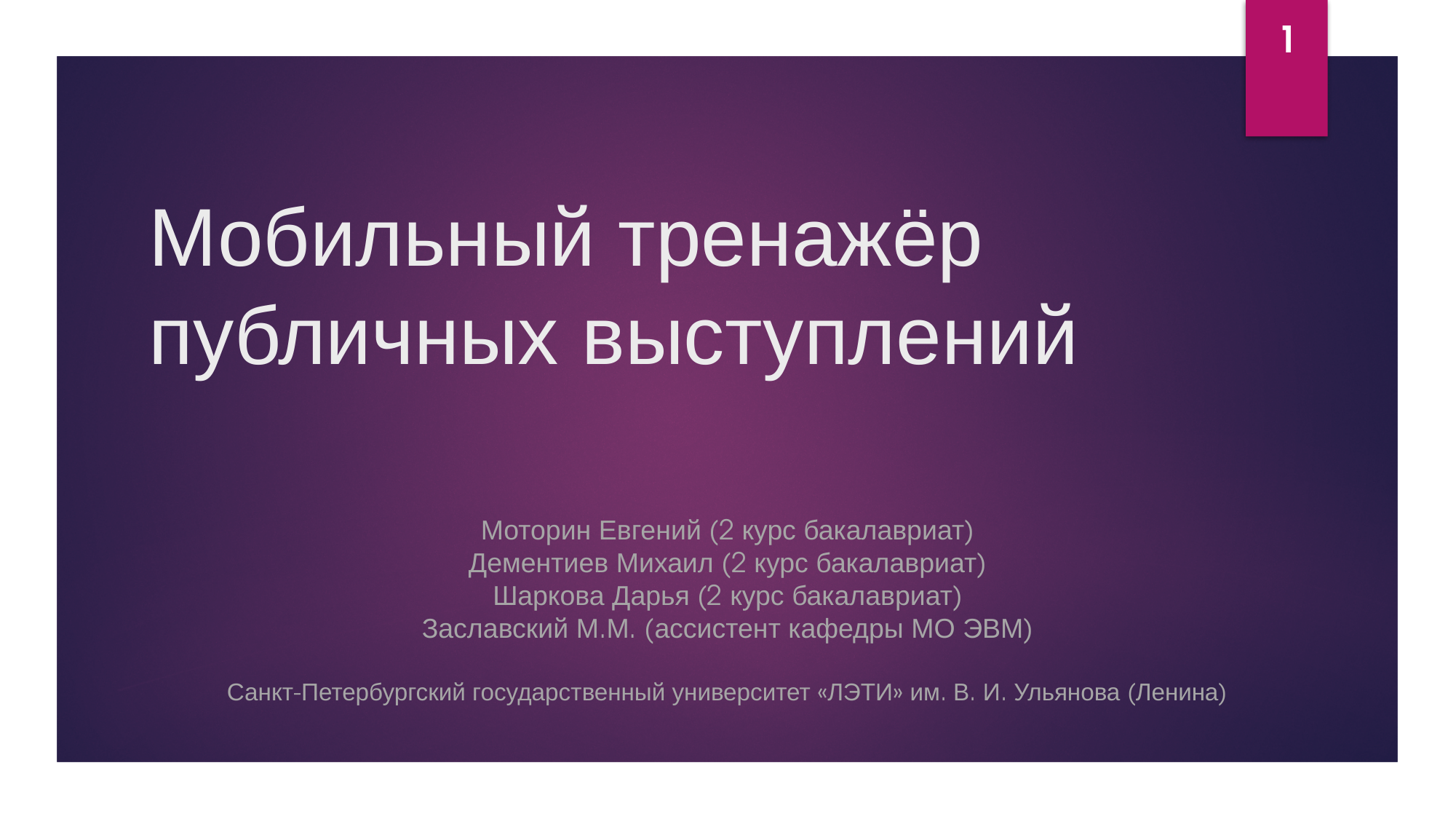

1
# Мобильный тренажёр публичных выступлений
Моторин Евгений (2 курс бакалавриат)
Дементиев Михаил (2 курс бакалавриат)
Шаркова Дарья (2 курс бакалавриат)
Заславский М.М. (ассистент кафедры МО ЭВМ)

Санкт-Петербургский государственный университет «ЛЭТИ» им. В. И. Ульянова (Ленина)